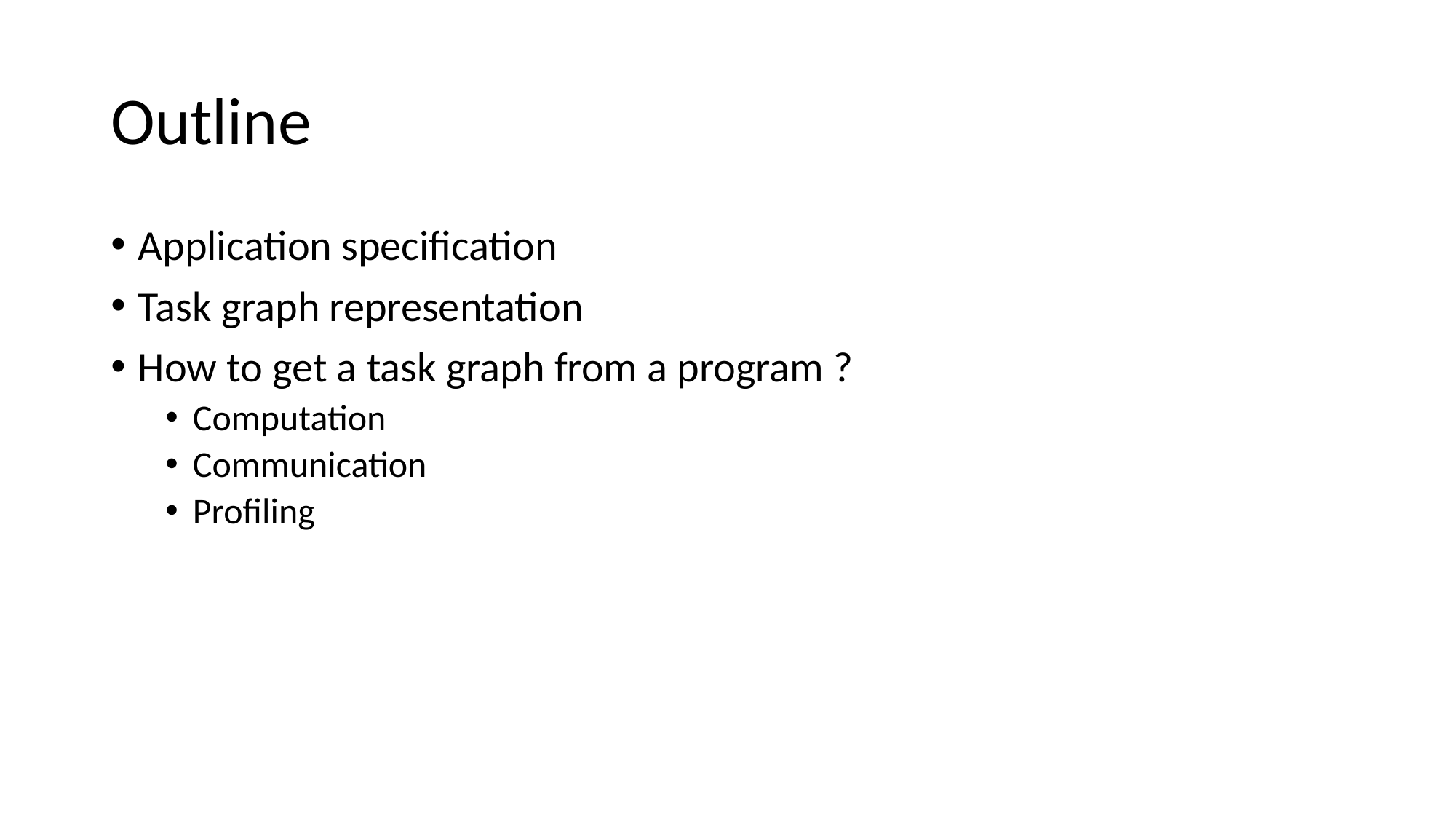

# Outline
Application specification
Task graph representation
How to get a task graph from a program ?
Computation
Communication
Profiling